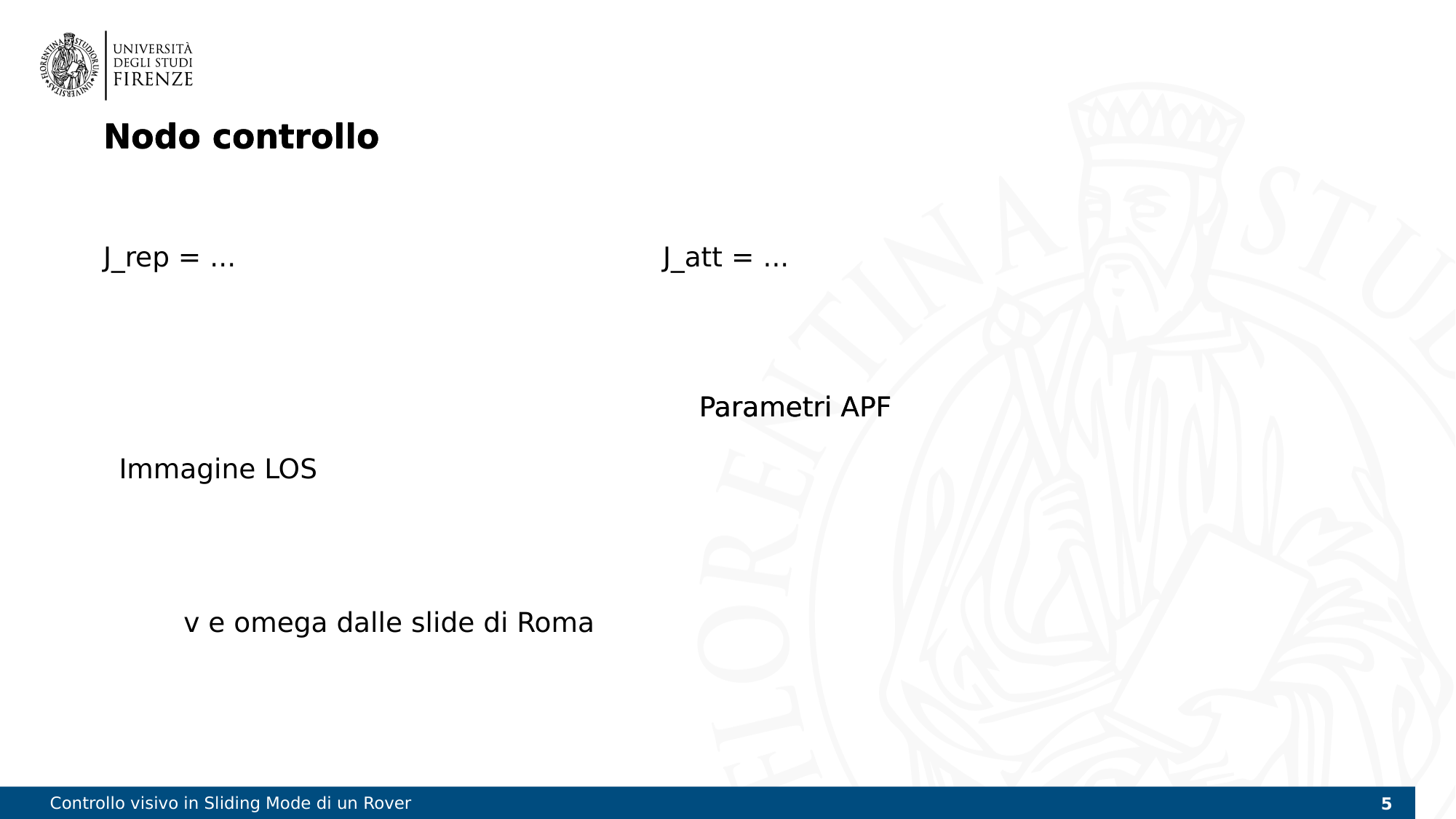

Nodo controllo
Nodo controllo
Nodo controllo
J_rep = ...
J_att = ...
Parametri APF
Parametri APF
Immagine LOS
v e omega dalle slide di Roma
# Controllo visivo in Sliding Mode di un Rover